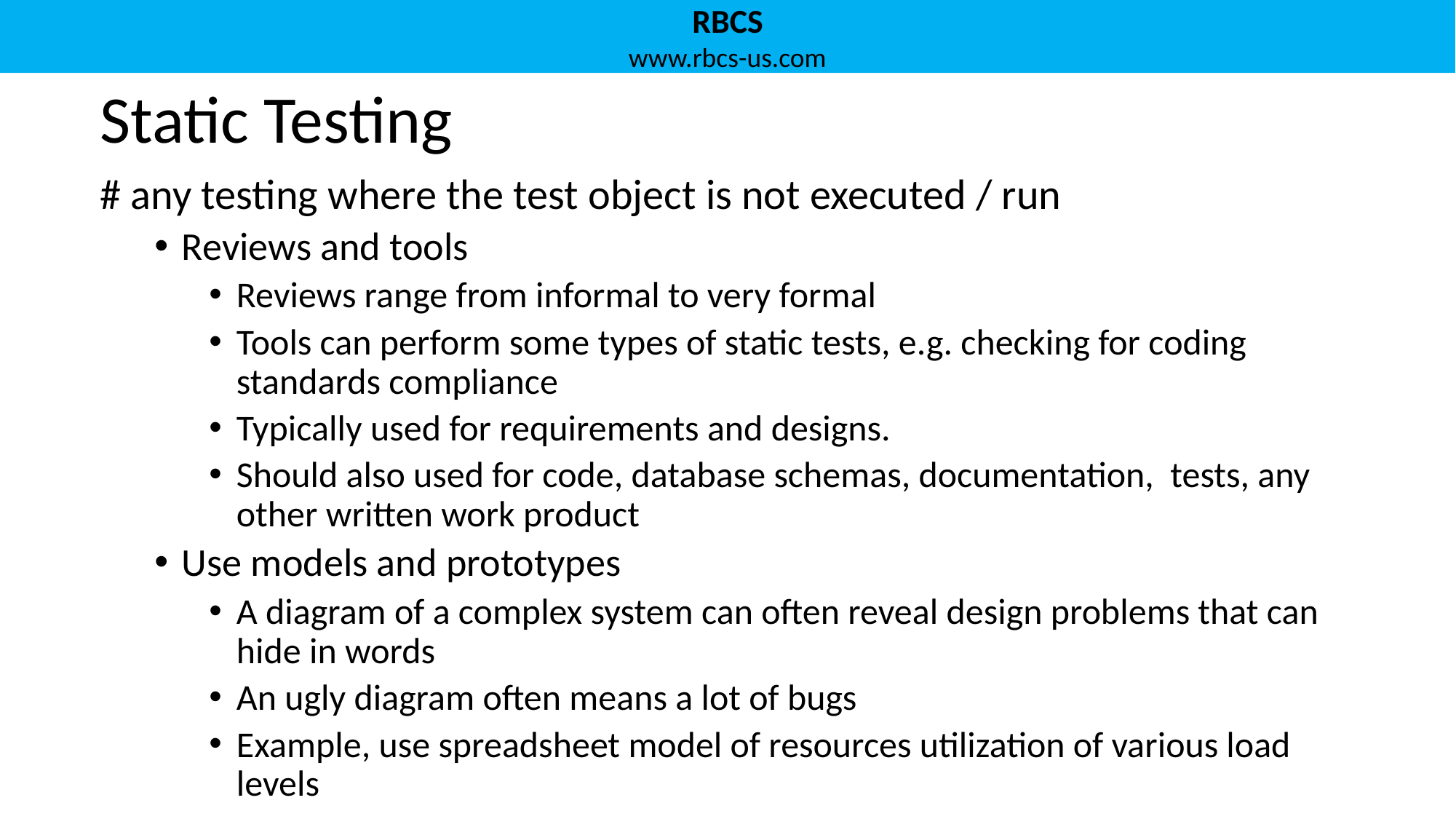

# Static Testing
# any testing where the test object is not executed / run
Reviews and tools
Reviews range from informal to very formal
Tools can perform some types of static tests, e.g. checking for coding standards compliance
Typically used for requirements and designs.
Should also used for code, database schemas, documentation,  tests, any other written work product
Use models and prototypes
A diagram of a complex system can often reveal design problems that can hide in words
An ugly diagram often means a lot of bugs
Example, use spreadsheet model of resources utilization of various load levels